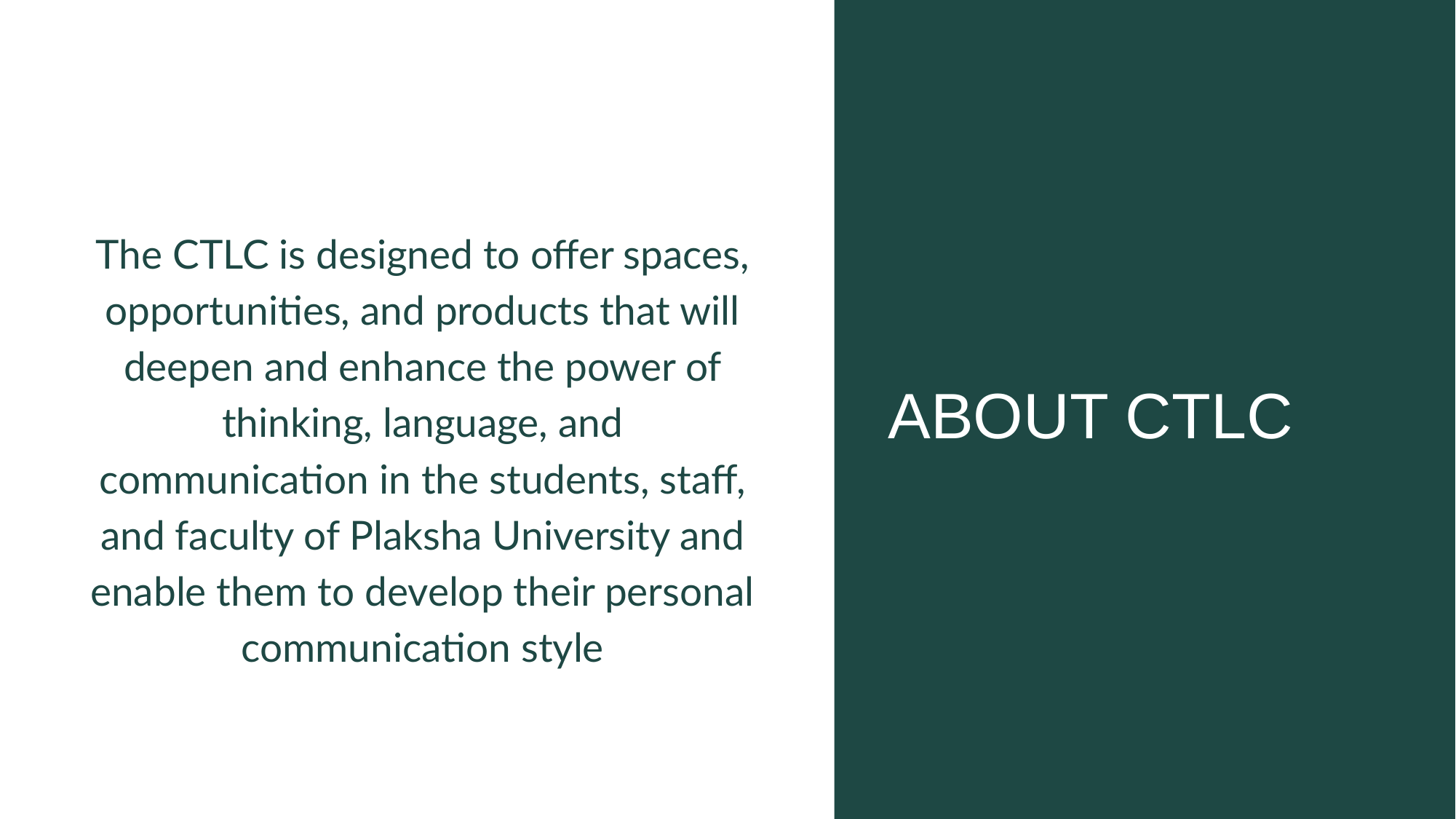

The CTLC is designed to offer spaces, opportunities, and products that will deepen and enhance the power of thinking, language, and communication in the students, staff, and faculty of Plaksha University and enable them to develop their personal communication style

ABOUT CTLC